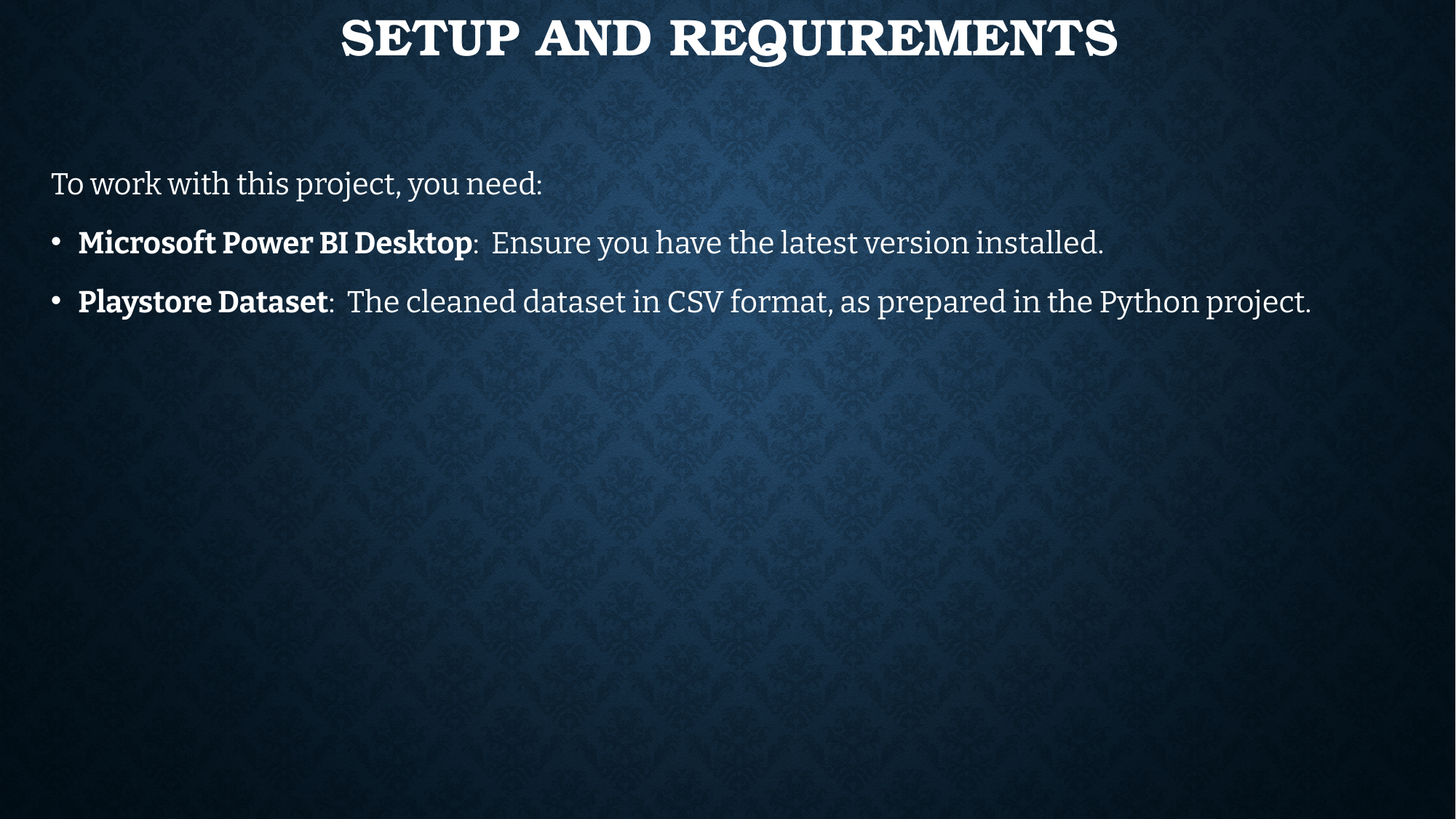

# Setup and Requirements

To work with this project, you need:
Microsoft Power BI Desktop:  Ensure you have the latest version installed.
Playstore Dataset:  The cleaned dataset in CSV format, as prepared in the Python project.